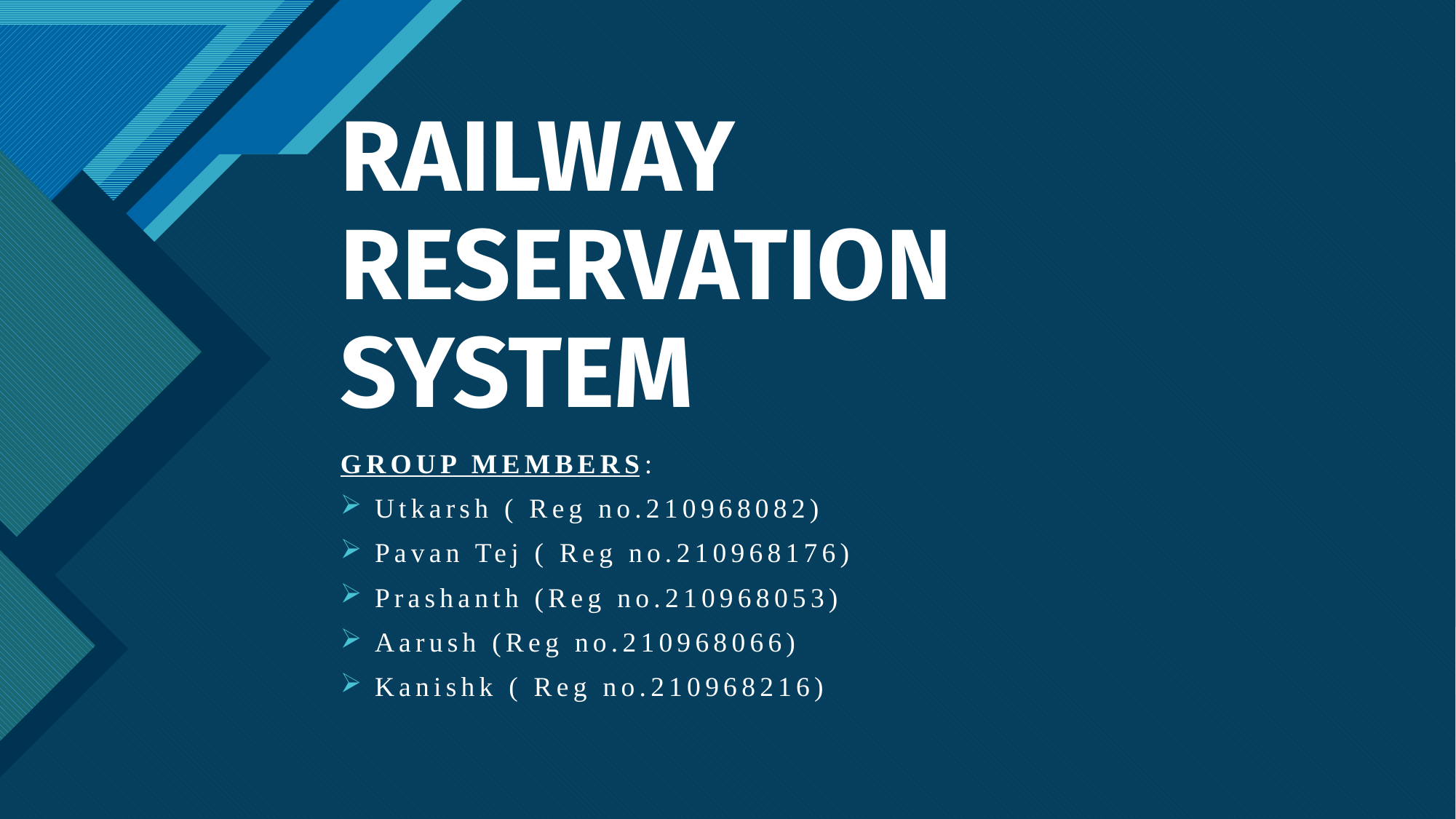

# RAILWAY RESERVATION SYSTEM
GROUP MEMBERS:
Utkarsh ( Reg no.210968082)
Pavan Tej ( Reg no.210968176)
Prashanth (Reg no.210968053)
Aarush (Reg no.210968066)
Kanishk ( Reg no.210968216)